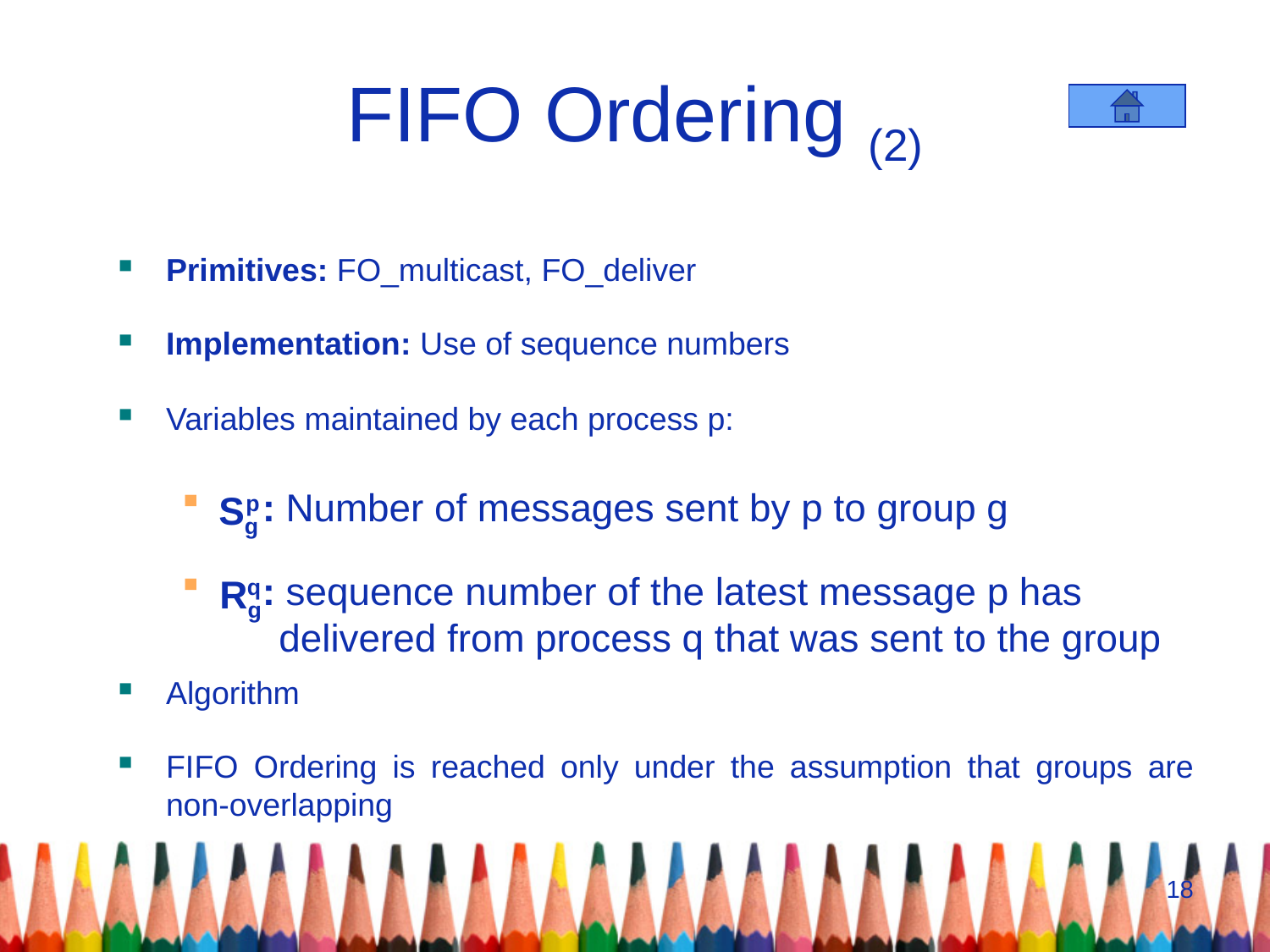

# FIFO Ordering (2)

Primitives: FO_multicast, FO_deliver
Implementation: Use of sequence numbers
Variables maintained by each process p:
     : Number of messages sent by p to group g
p
Sg
     : sequence number of the latest message p has
         delivered from process q that was sent to the group
q
Rg
Algorithm
FIFO Ordering is reached only under the assumption that groups are non-overlapping
18